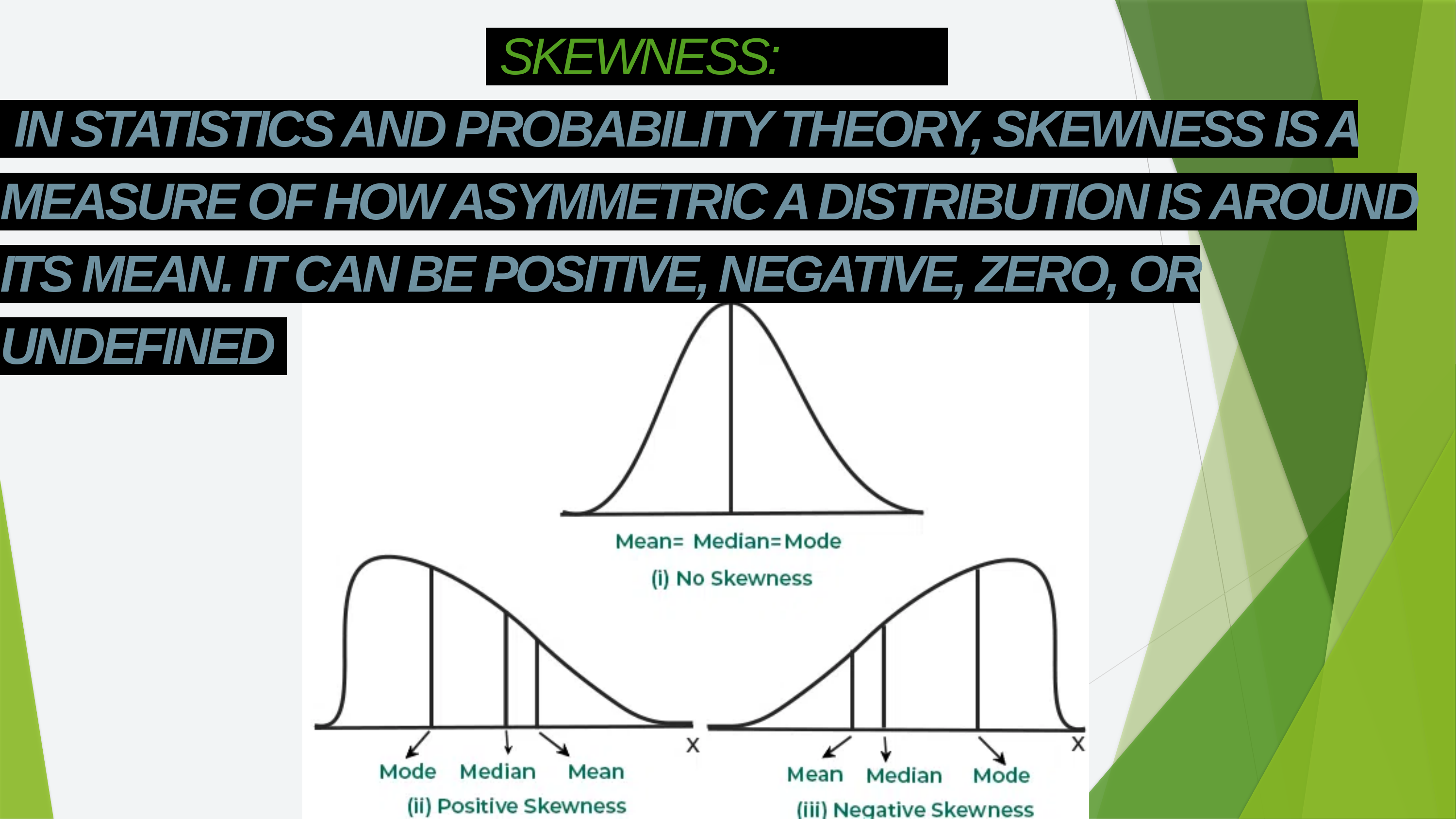

SKEWNESS:
 IN STATISTICS AND PROBABILITY THEORY, SKEWNESS IS A MEASURE OF HOW ASYMMETRIC A DISTRIBUTION IS AROUND ITS MEAN. IT CAN BE POSITIVE, NEGATIVE, ZERO, OR UNDEFINED